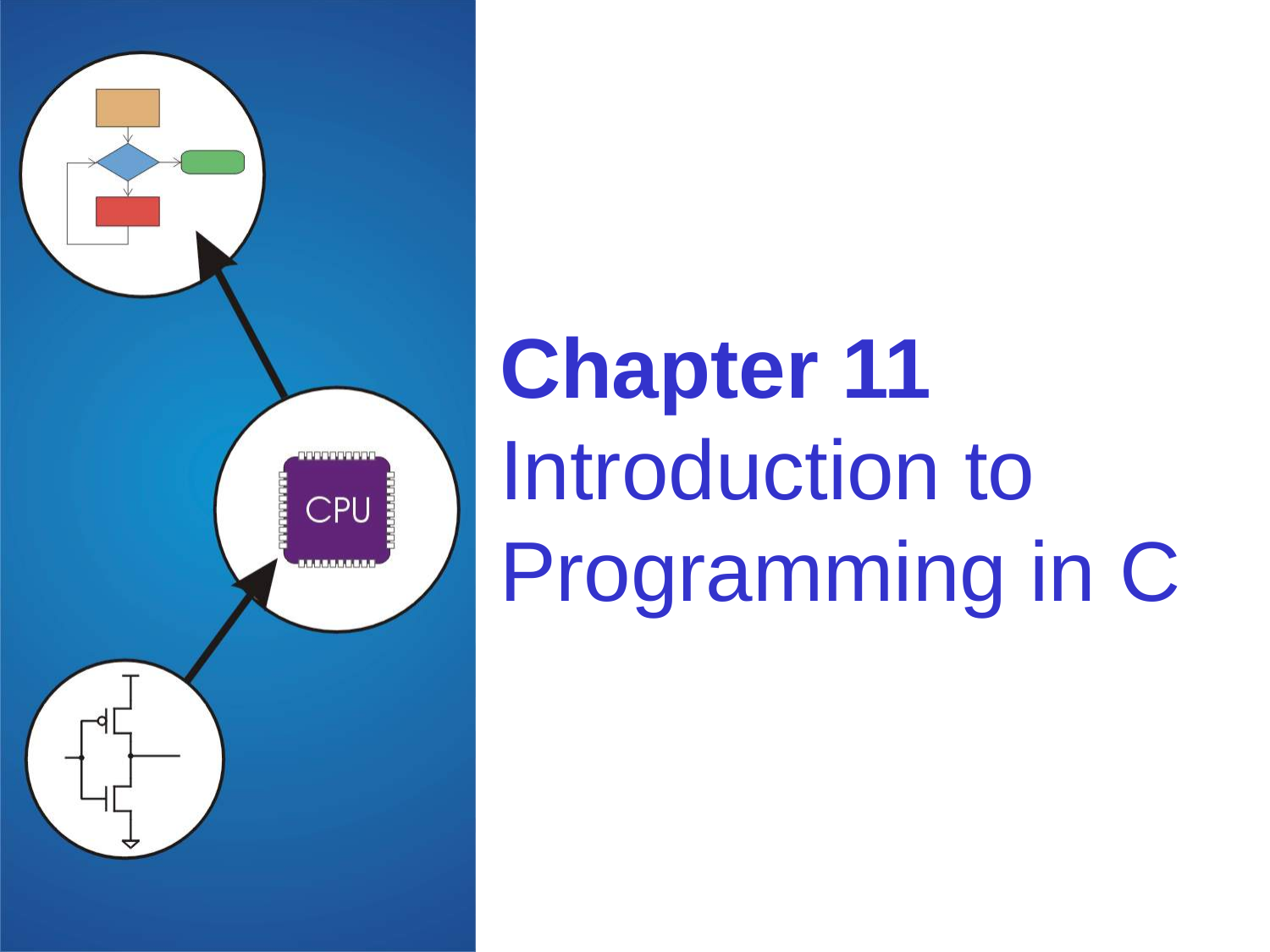

# Chapter 11 Introduction to Programming in C